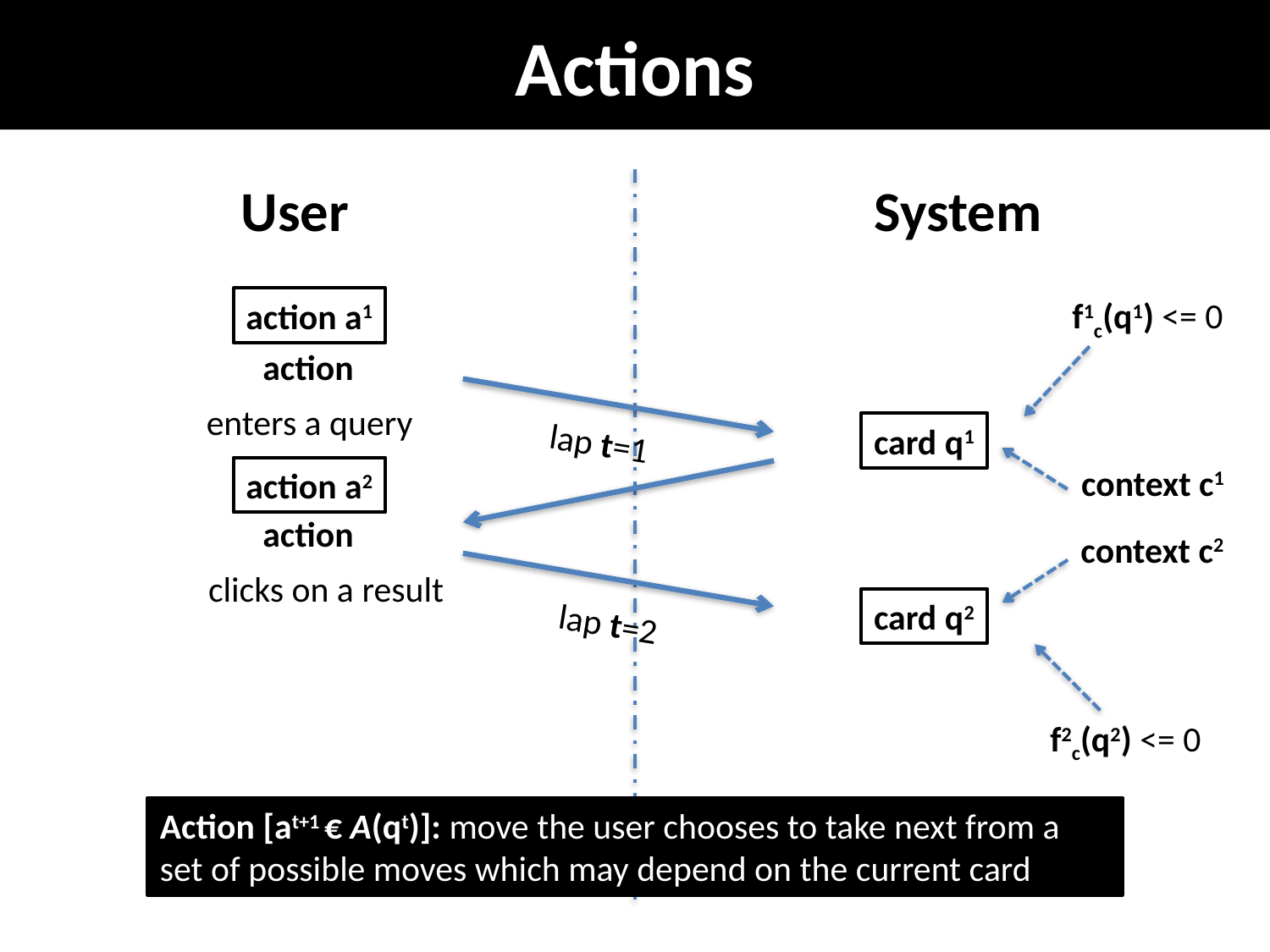

# Actions
A Tutorial on Models of Information Seeking, Searching & Retrieval by @
57
User
System
f1c(q1) <= 0
action a1
action
enters a query
card q1
lap t=1
context c1
action a2
action
context c2
clicks on a result
card q2
lap t=2
f2c(q2) <= 0
Action [at+1 € A(qt)]: move the user chooses to take next from a set of possible moves which may depend on the current card